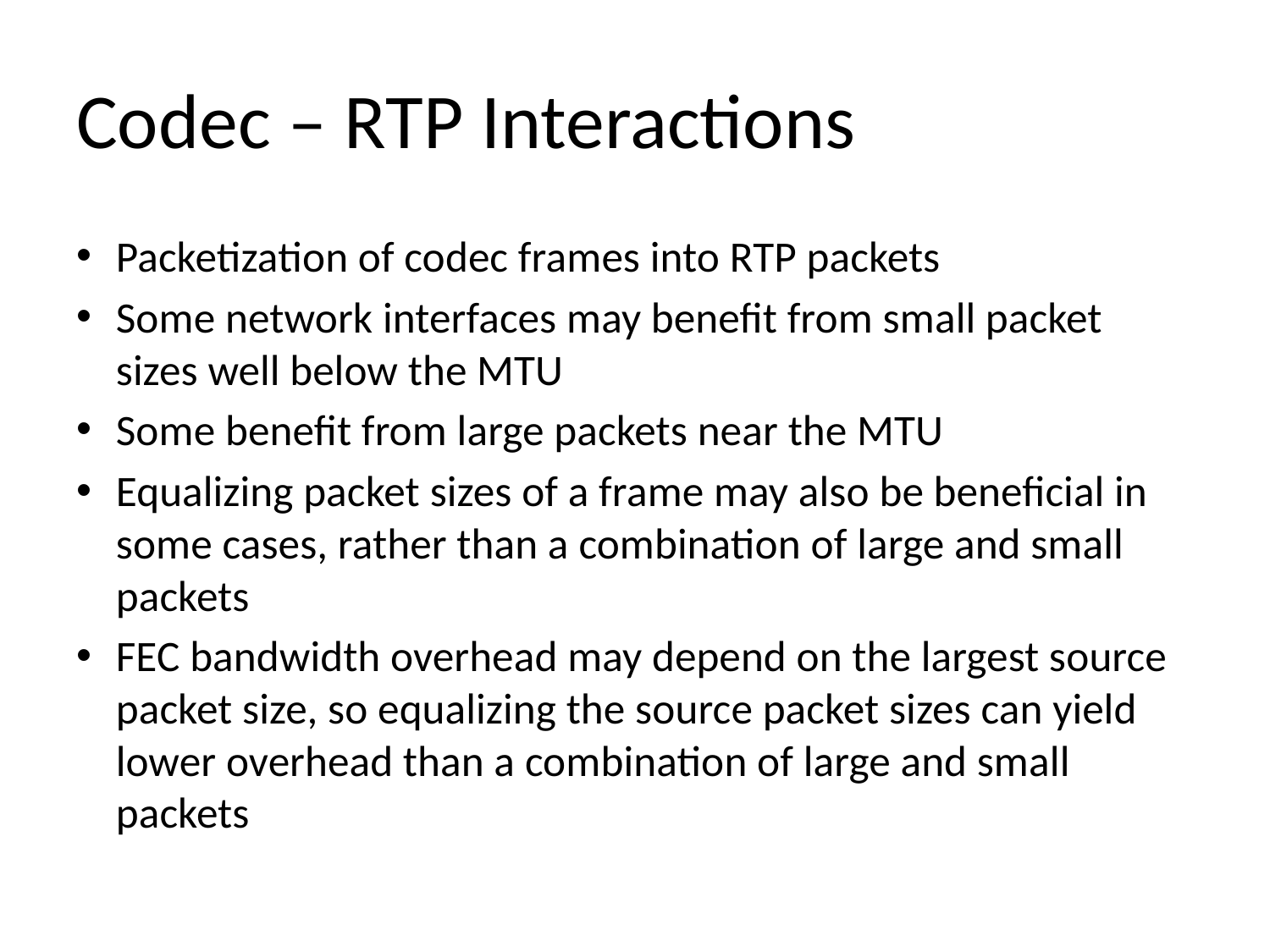

# Codec – RTP Interactions
Packetization of codec frames into RTP packets
Some network interfaces may benefit from small packet sizes well below the MTU
Some benefit from large packets near the MTU
Equalizing packet sizes of a frame may also be beneficial in some cases, rather than a combination of large and small packets
FEC bandwidth overhead may depend on the largest source packet size, so equalizing the source packet sizes can yield lower overhead than a combination of large and small packets